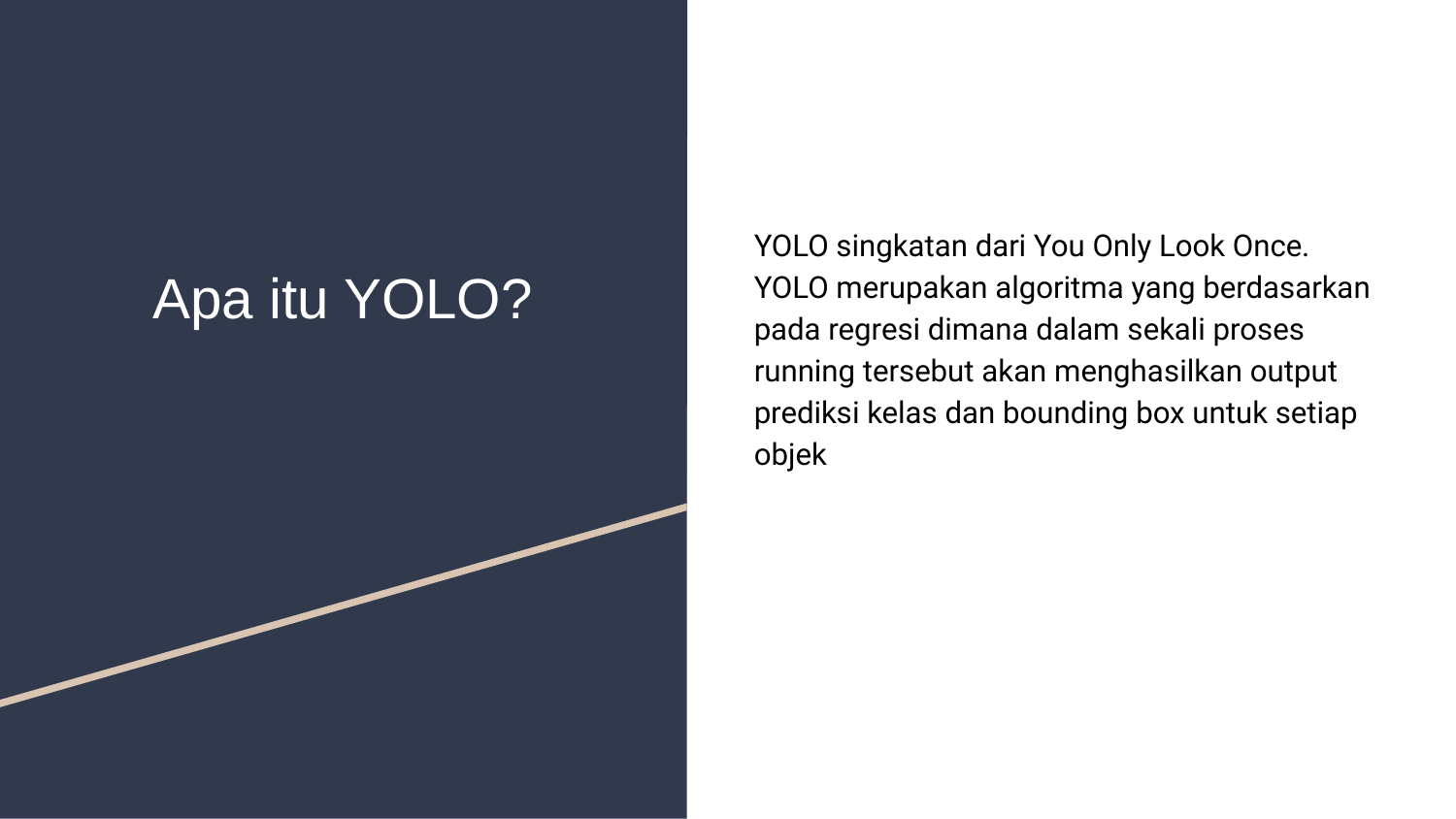

YOLO singkatan dari You Only Look Once. YOLO merupakan algoritma yang berdasarkan pada regresi dimana dalam sekali proses running tersebut akan menghasilkan output prediksi kelas dan bounding box untuk setiap objek
# Apa itu YOLO?